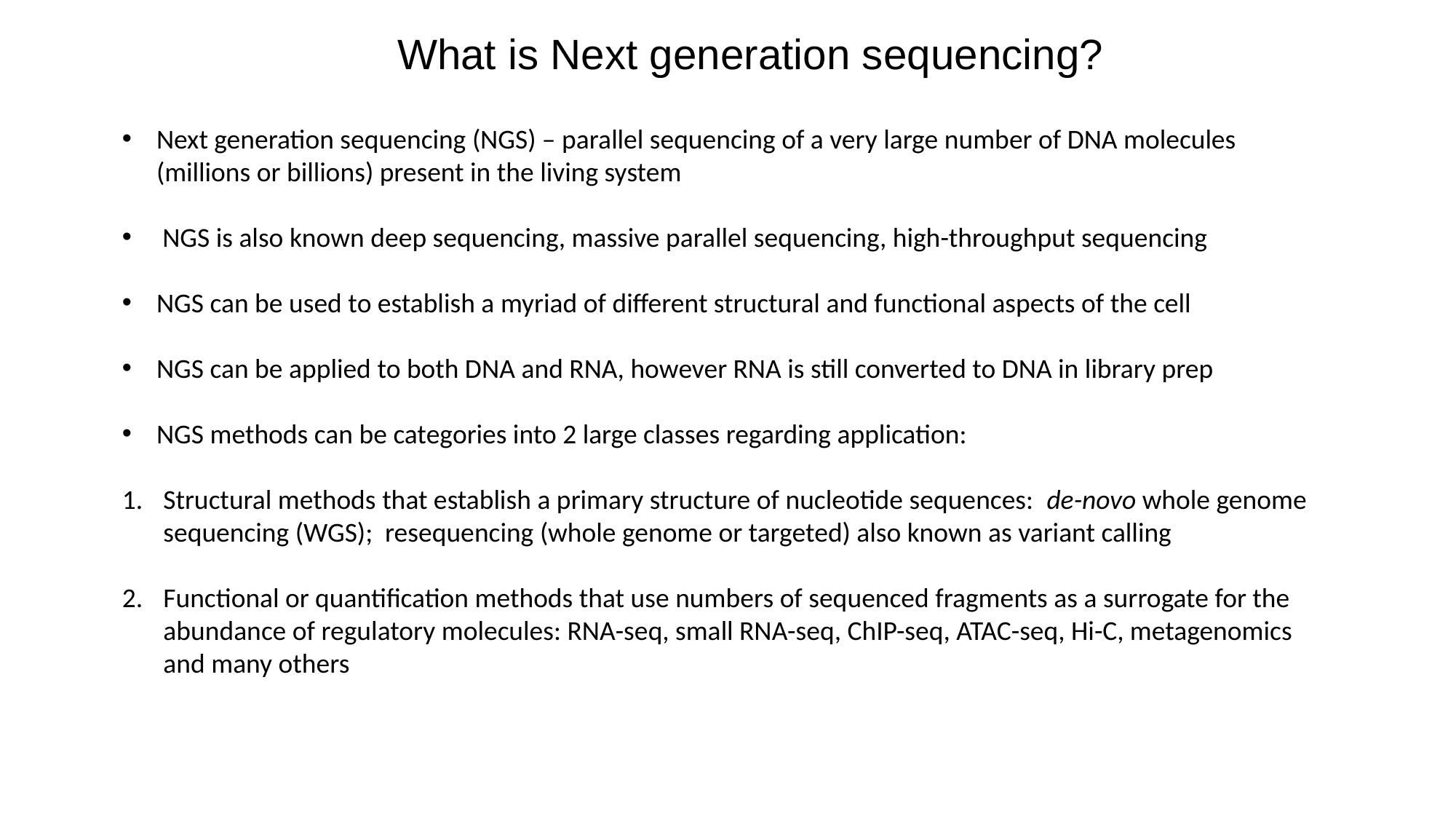

What is Next generation sequencing?
Next generation sequencing (NGS) – parallel sequencing of a very large number of DNA molecules (millions or billions) present in the living system

 NGS is also known deep sequencing, massive parallel sequencing, high-throughput sequencing

NGS can be used to establish a myriad of different structural and functional aspects of the cell

NGS can be applied to both DNA and RNA, however RNA is still converted to DNA in library prep

NGS methods can be categories into 2 large classes regarding application:

Structural methods that establish a primary structure of nucleotide sequences:  de-novo whole genome sequencing (WGS);  resequencing (whole genome or targeted) also known as variant calling

Functional or quantification methods that use numbers of sequenced fragments as a surrogate for the abundance of regulatory molecules: RNA-seq, small RNA-seq, ChIP-seq, ATAC-seq, Hi-C, metagenomics and many others